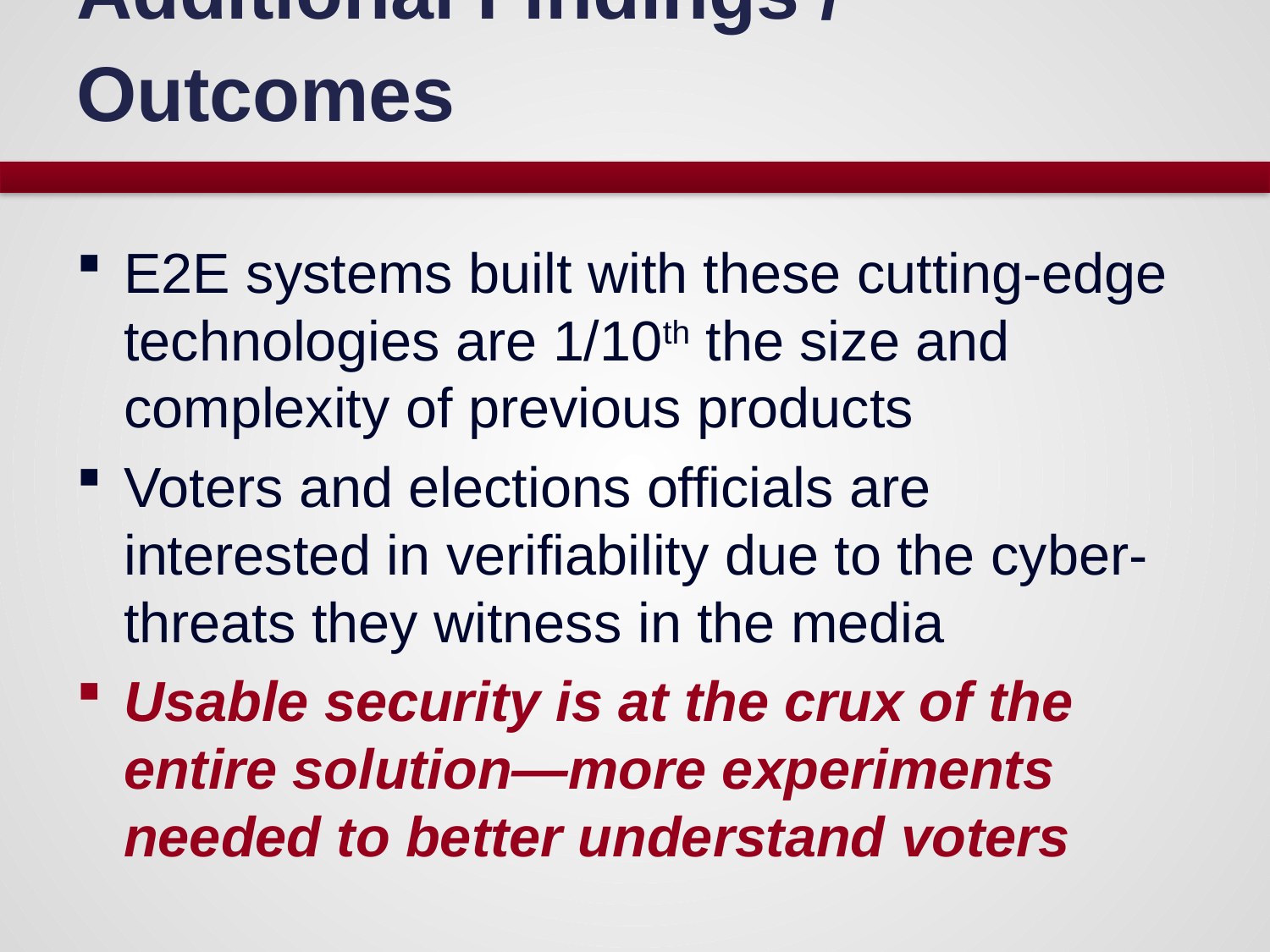

# Additional Findings / Outcomes
E2E systems built with these cutting-edge technologies are 1/10th the size and complexity of previous products
Voters and elections officials are interested in verifiability due to the cyber-threats they witness in the media
Usable security is at the crux of the entire solution—more experiments needed to better understand voters